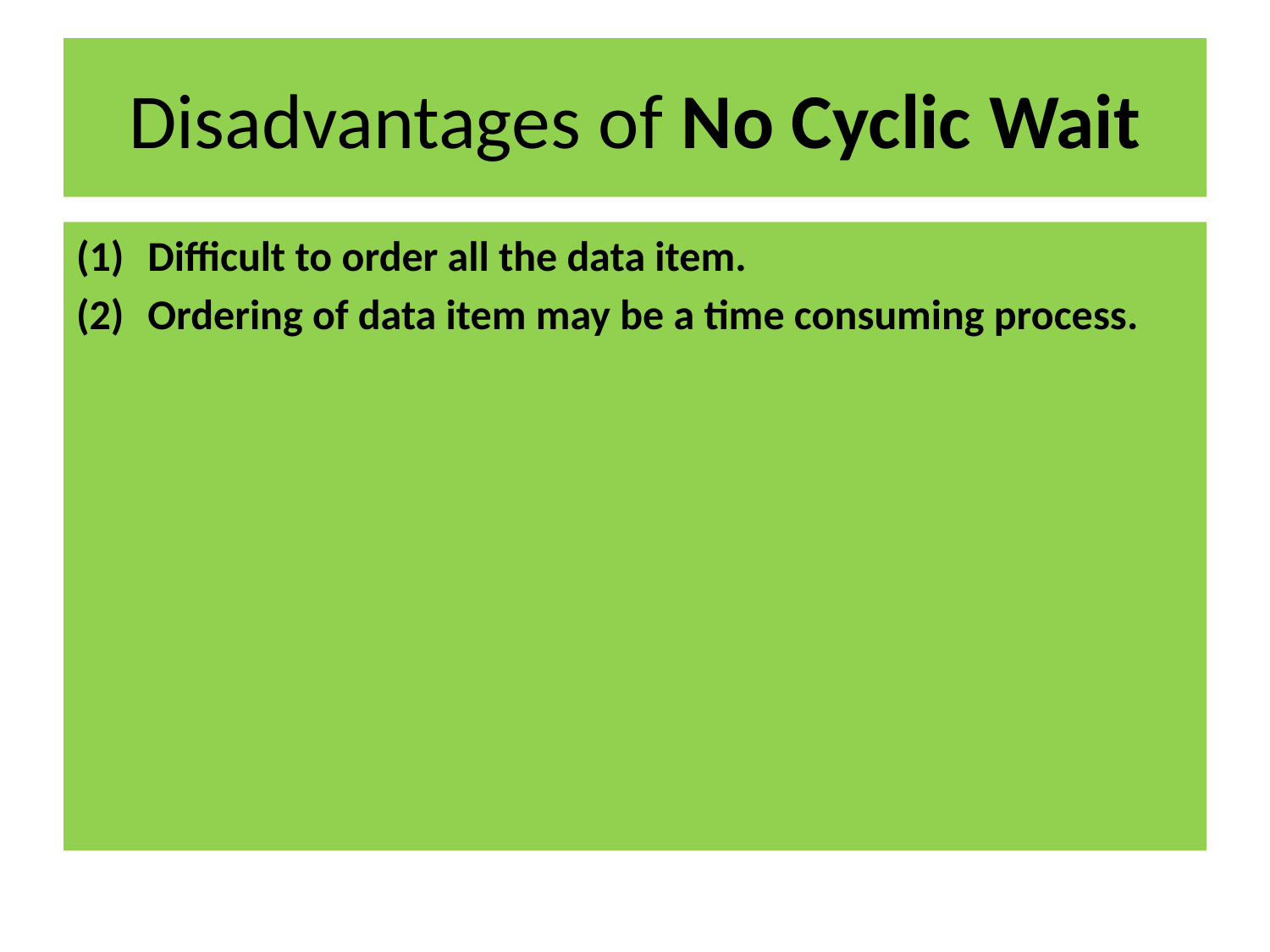

# Disadvantages of No Cyclic Wait
Difficult to order all the data item.
Ordering of data item may be a time consuming process.